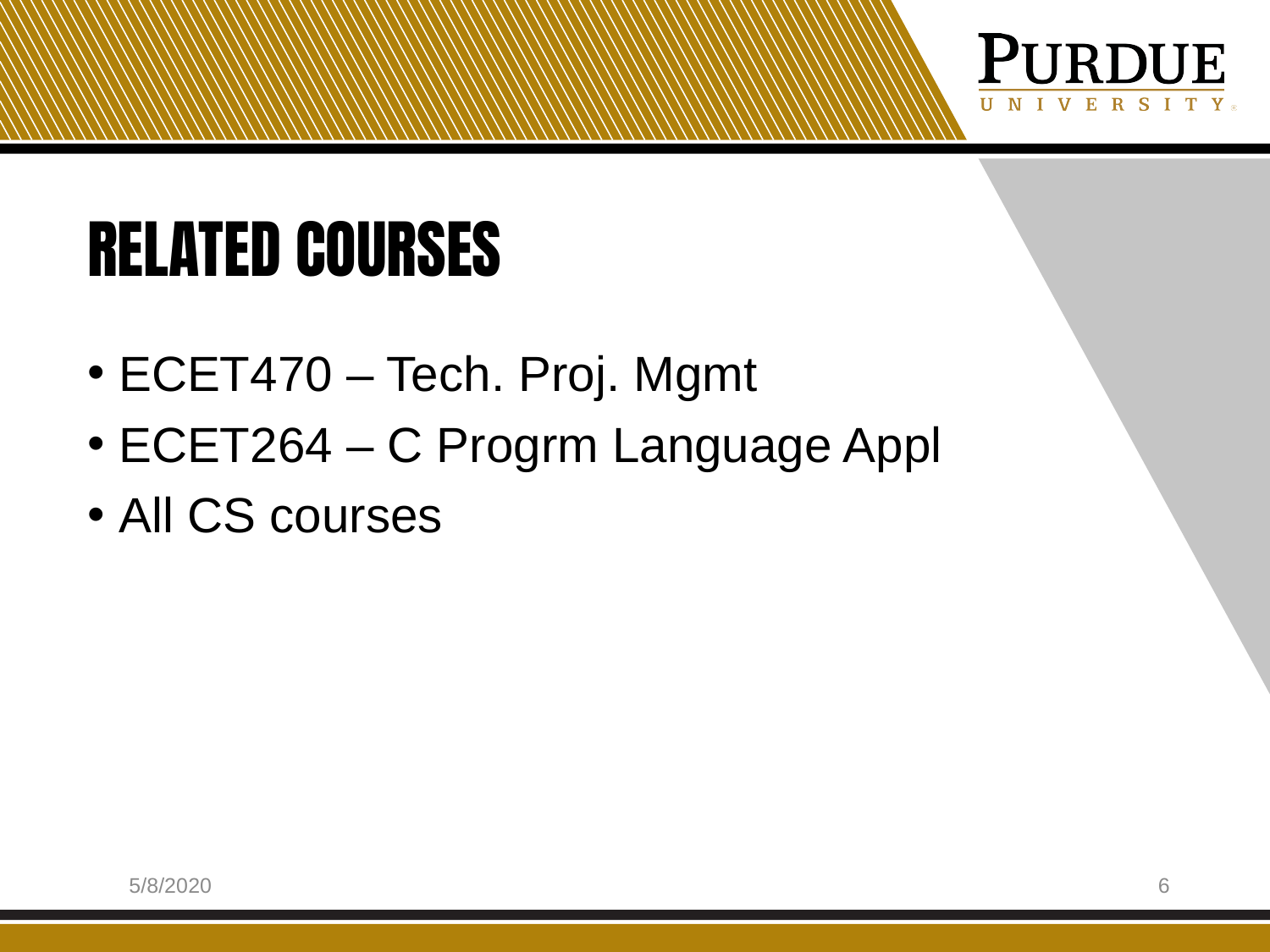

# Related Courses
ECET470 – Tech. Proj. Mgmt
ECET264 – C Progrm Language Appl
All CS courses
6
5/8/2020